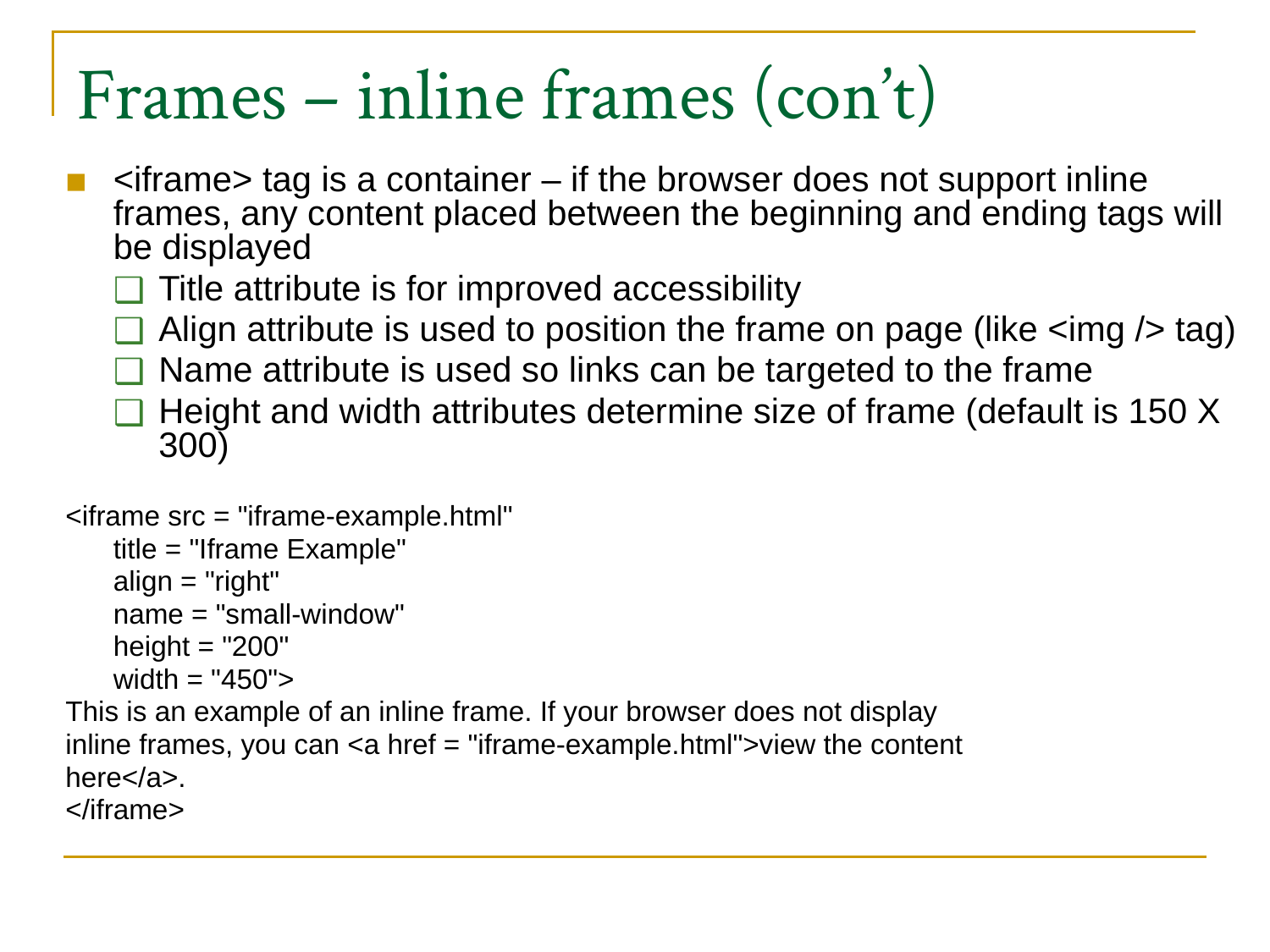

# Frames – inline frames (con’t)
<iframe> tag is a container – if the browser does not support inline frames, any content placed between the beginning and ending tags will be displayed
Title attribute is for improved accessibility
Align attribute is used to position the frame on page (like <img /> tag)
Name attribute is used so links can be targeted to the frame
Height and width attributes determine size of frame (default is 150 X 300)

<iframe src = "iframe-example.html"
	title = "Iframe Example"
	align = "right"
	name = "small-window"
	height = "200"
	width = "450">
This is an example of an inline frame. If your browser does not display
inline frames, you can <a href = "iframe-example.html">view the content
here</a>.
</iframe>